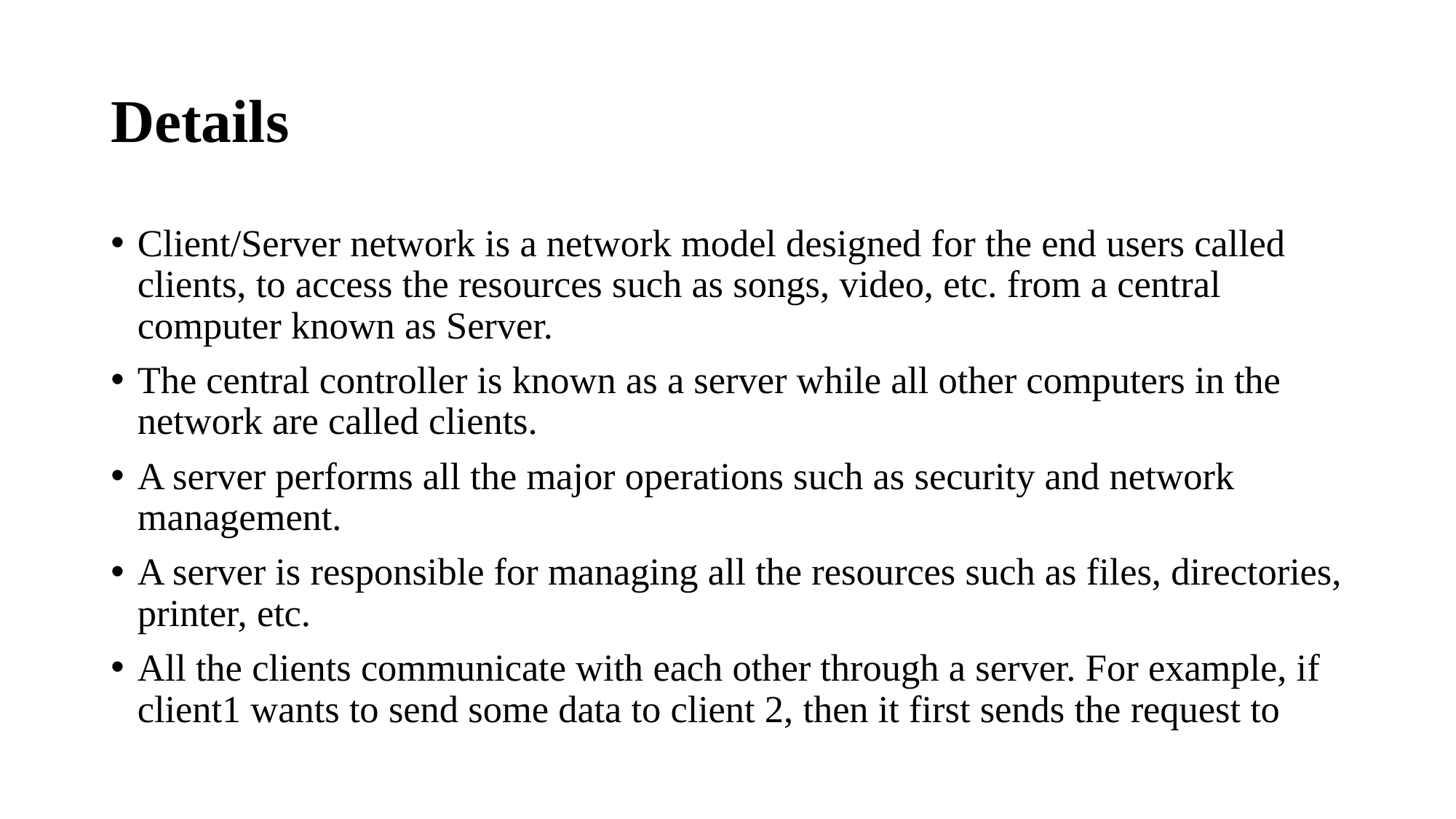

# Details
Client/Server network is a network model designed for the end users called clients, to access the resources such as songs, video, etc. from a central computer known as Server.
The central controller is known as a server while all other computers in the network are called clients.
A server performs all the major operations such as security and network management.
A server is responsible for managing all the resources such as files, directories, printer, etc.
All the clients communicate with each other through a server. For example, if client1 wants to send some data to client 2, then it first sends the request to